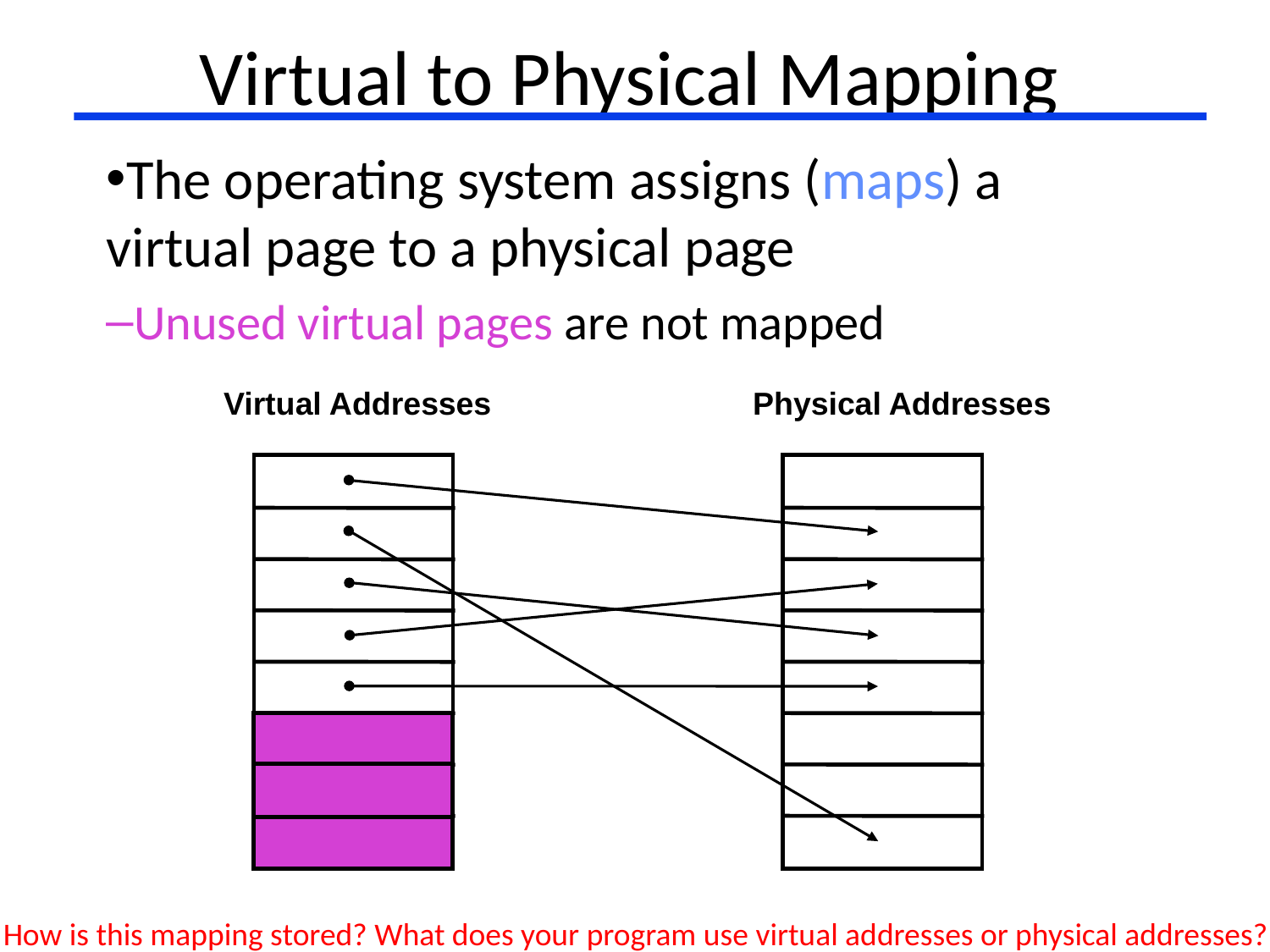

# Virtual to Physical Mapping

The operating system assigns (maps) a virtual page to a physical page
Unused virtual pages are not mapped
Virtual Addresses
Physical Addresses

How is this mapping stored? What does your program use virtual addresses or physical addresses?